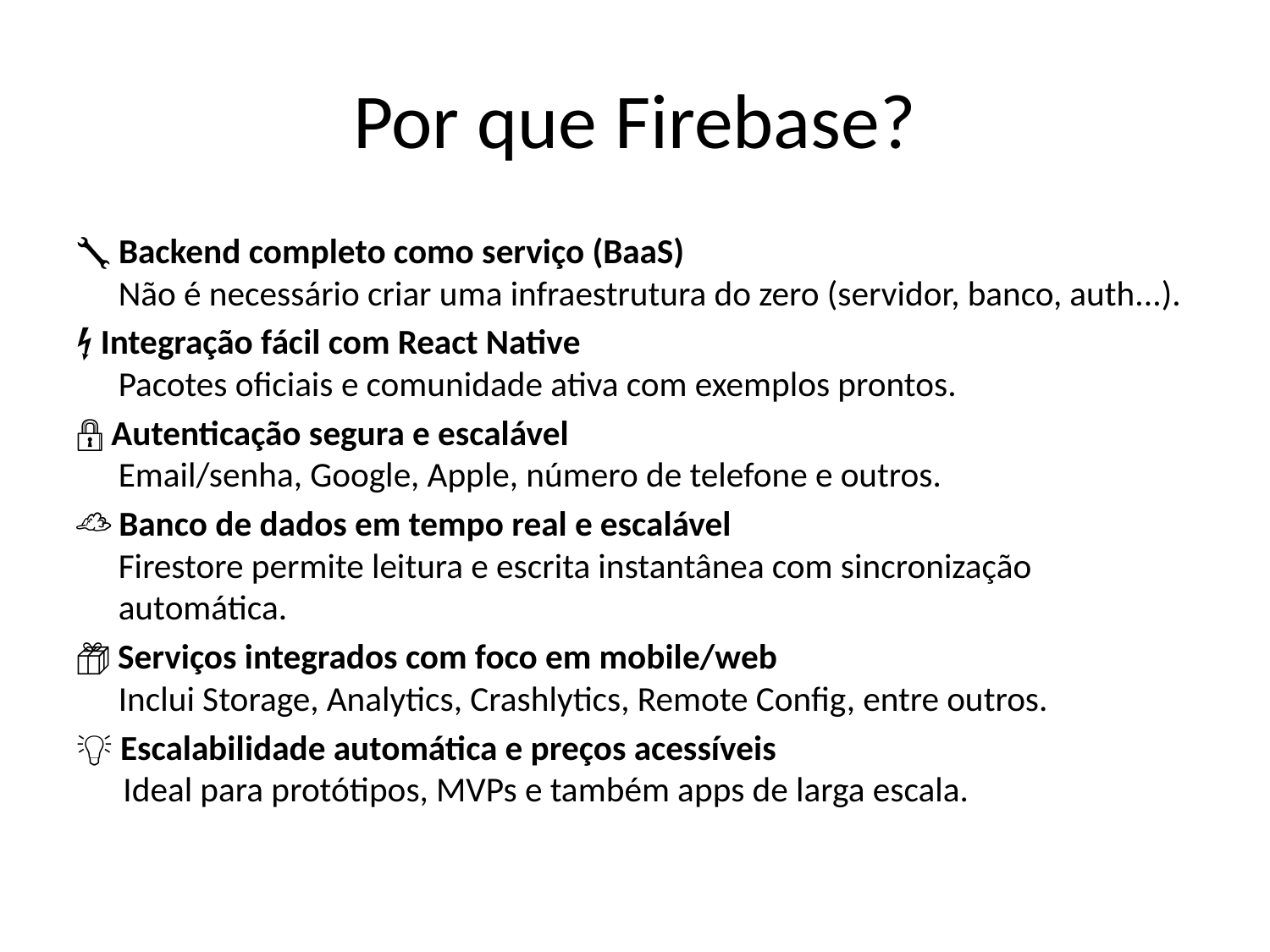

# Por que Firebase?
🔧 Backend completo como serviço (BaaS)
Não é necessário criar uma infraestrutura do zero (servidor, banco, auth...).
⚡ Integração fácil com React Native
Pacotes oficiais e comunidade ativa com exemplos prontos.
🔒 Autenticação segura e escalável
Email/senha, Google, Apple, número de telefone e outros.
☁️ Banco de dados em tempo real e escalável
Firestore permite leitura e escrita instantânea com sincronização automática.
📦 Serviços integrados com foco em mobile/web
Inclui Storage, Analytics, Crashlytics, Remote Config, entre outros.
💡 Escalabilidade automática e preços acessíveis
      Ideal para protótipos, MVPs e também apps de larga escala.